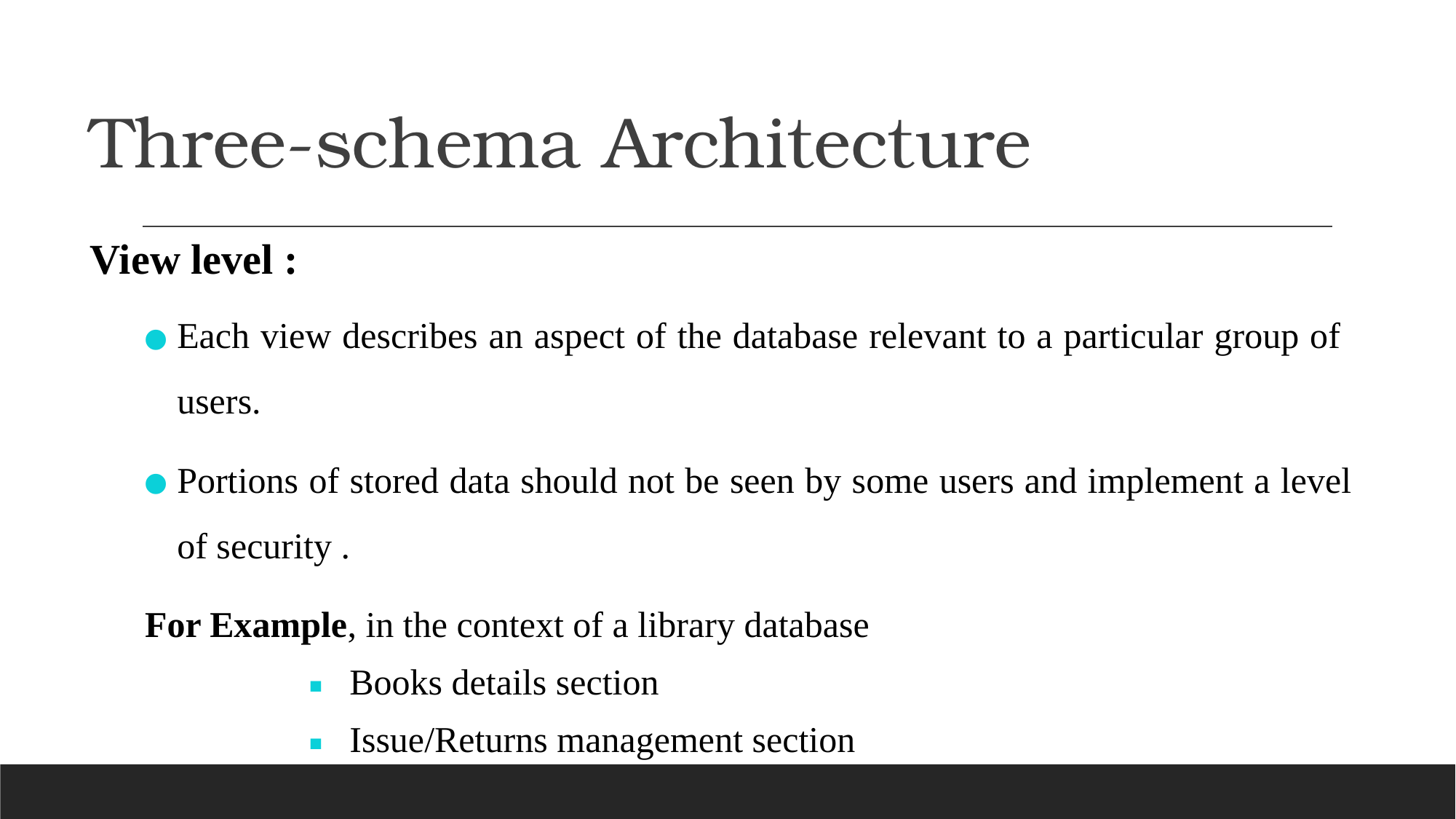

Three-schema Architecture
View level :
Each view describes an aspect of the database relevant to a particular group of  users.
Portions of stored data should not be seen by some users and implement a level of security .
For Example, in the context of a library database
Books details section
Issue/Returns management section